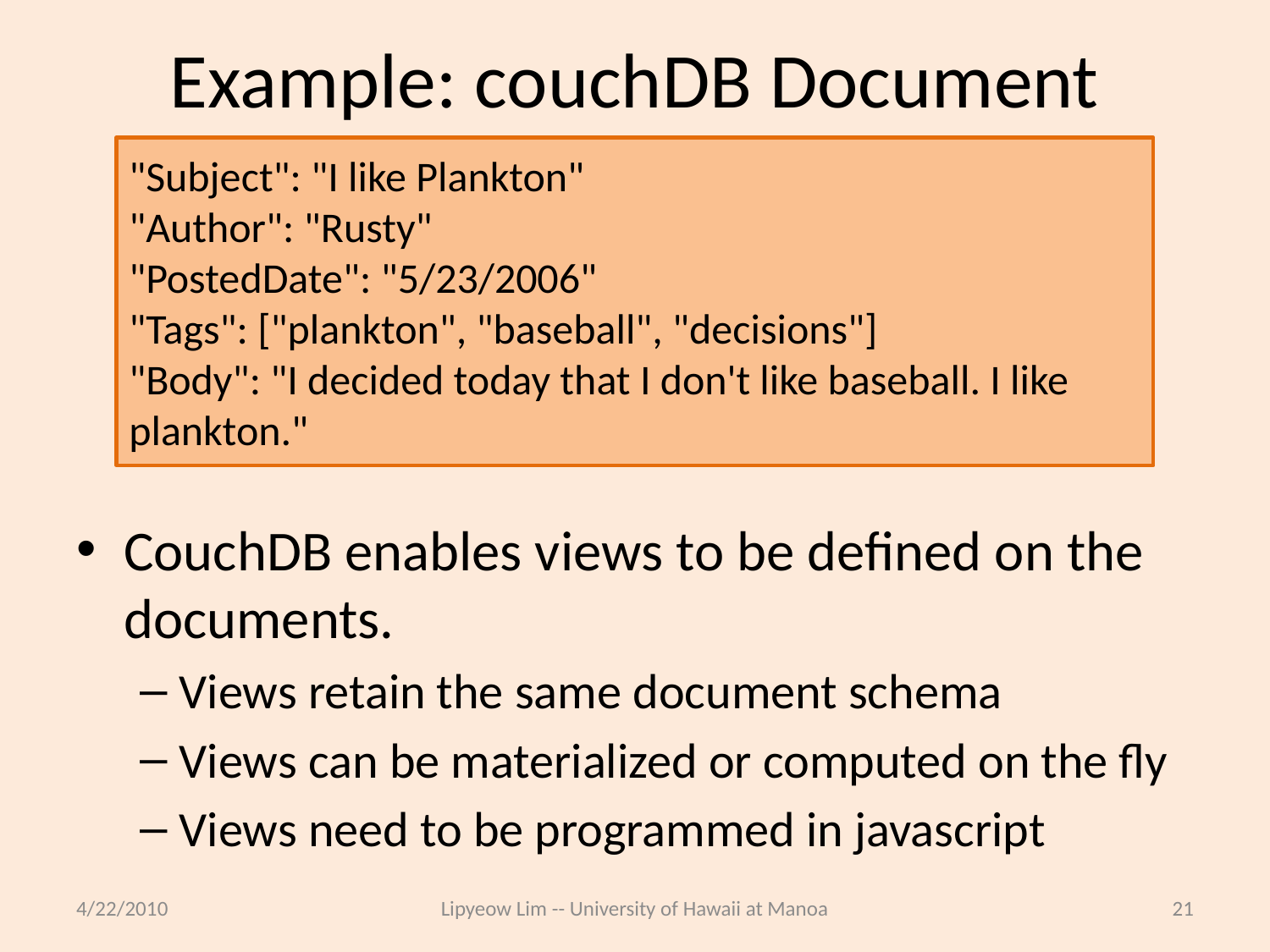

# Example: couchDB Document
"Subject": "I like Plankton"
"Author": "Rusty"
"PostedDate": "5/23/2006"
"Tags": ["plankton", "baseball", "decisions"]
"Body": "I decided today that I don't like baseball. I like plankton."
CouchDB enables views to be defined on the documents.
Views retain the same document schema
Views can be materialized or computed on the fly
Views need to be programmed in javascript
4/22/2010
Lipyeow Lim -- University of Hawaii at Manoa
21